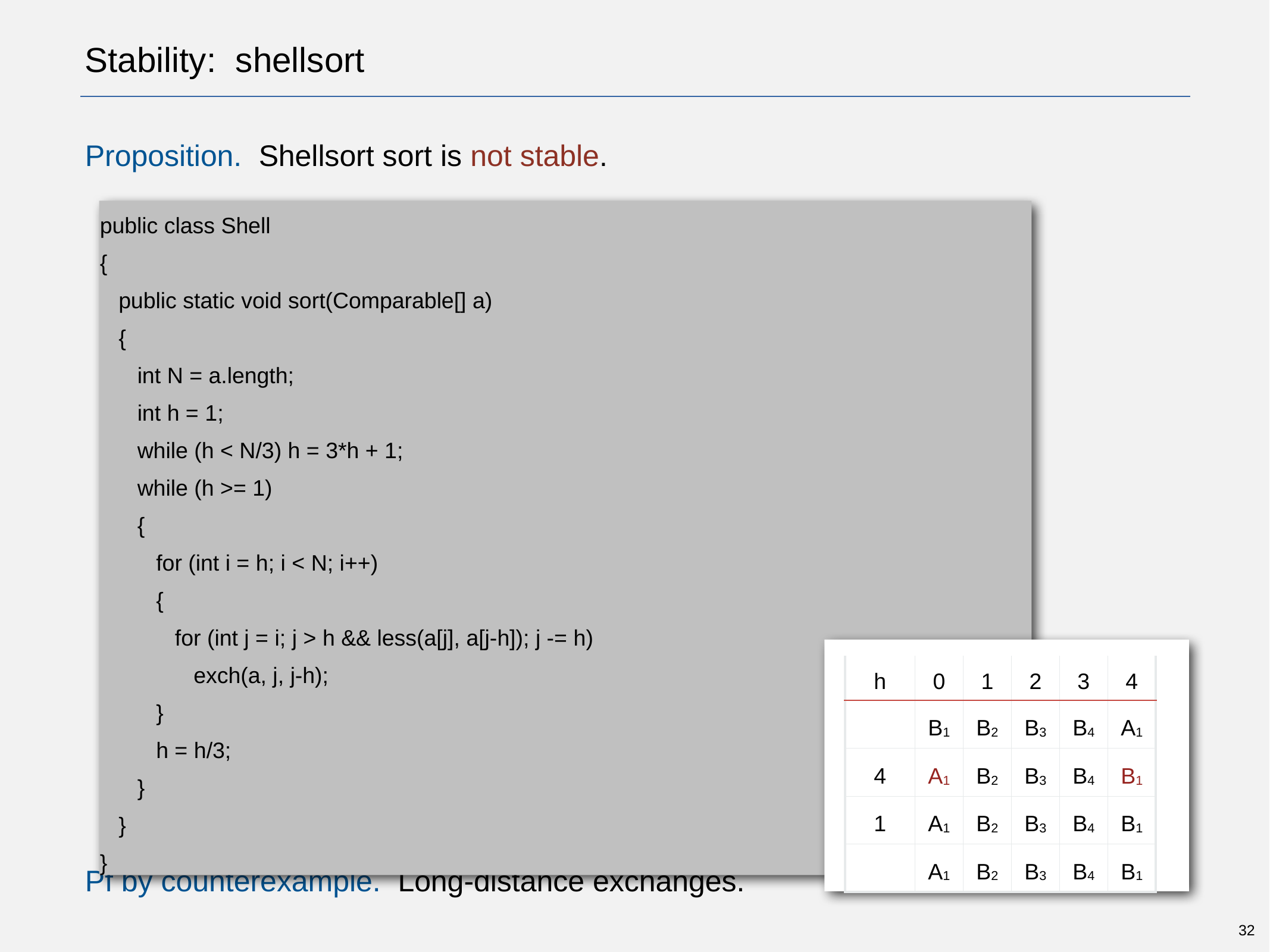

# Stability:  shellsort
Proposition.  Shellsort sort is not stable.
Pf by counterexample.  Long-distance exchanges.
public class Shell
{
   public static void sort(Comparable[] a)
   {
      int N = a.length;
      int h = 1;
      while (h < N/3) h = 3*h + 1;
      while (h >= 1)
      {
         for (int i = h; i < N; i++)
         {
            for (int j = i; j > h && less(a[j], a[j-h]); j -= h)
               exch(a, j, j-h);
         }
         h = h/3;
      }
   }
}

| h | 0 | 1 | 2 | 3 | 4 |
| --- | --- | --- | --- | --- | --- |
|  | B1 | B2 | B3 | B4 | A1 |
| 4 | A1 | B2 | B3 | B4 | B1 |
| 1 | A1 | B2 | B3 | B4 | B1 |
|  | A1 | B2 | B3 | B4 | B1 |
32